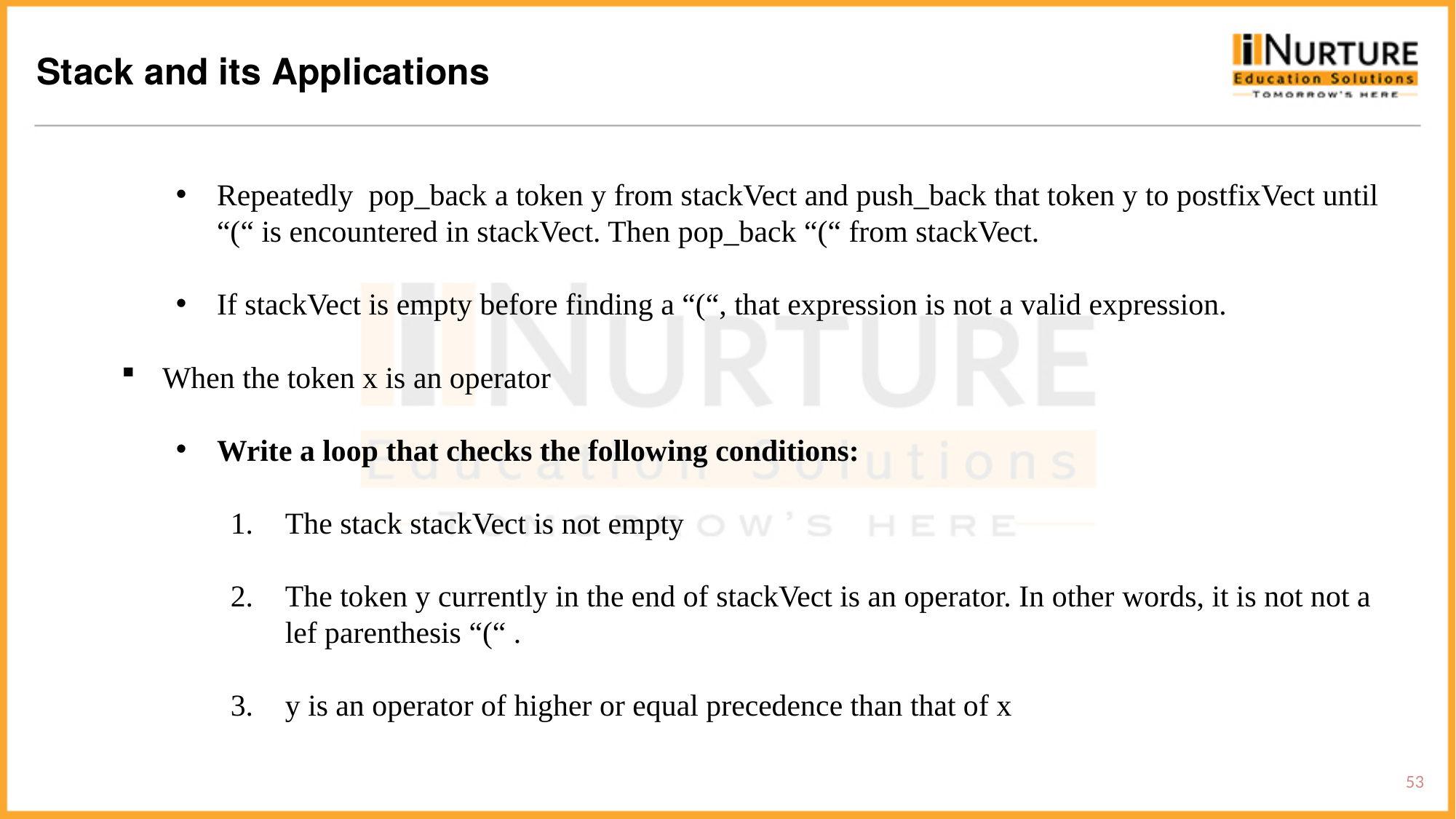

Stack and its Applications

Repeatedly  pop_back a token y from stackVect and push_back that token y to postfixVect until  “(“ is encountered in stackVect. Then pop_back “(“ from stackVect.

If stackVect is empty before finding a “(“, that expression is not a valid expression.

When the token x is an operator

Write a loop that checks the following conditions:

The stack stackVect is not empty

The token y currently in the end of stackVect is an operator. In other words, it is not not a lef parenthesis “(“ .

y is an operator of higher or equal precedence than that of x
53